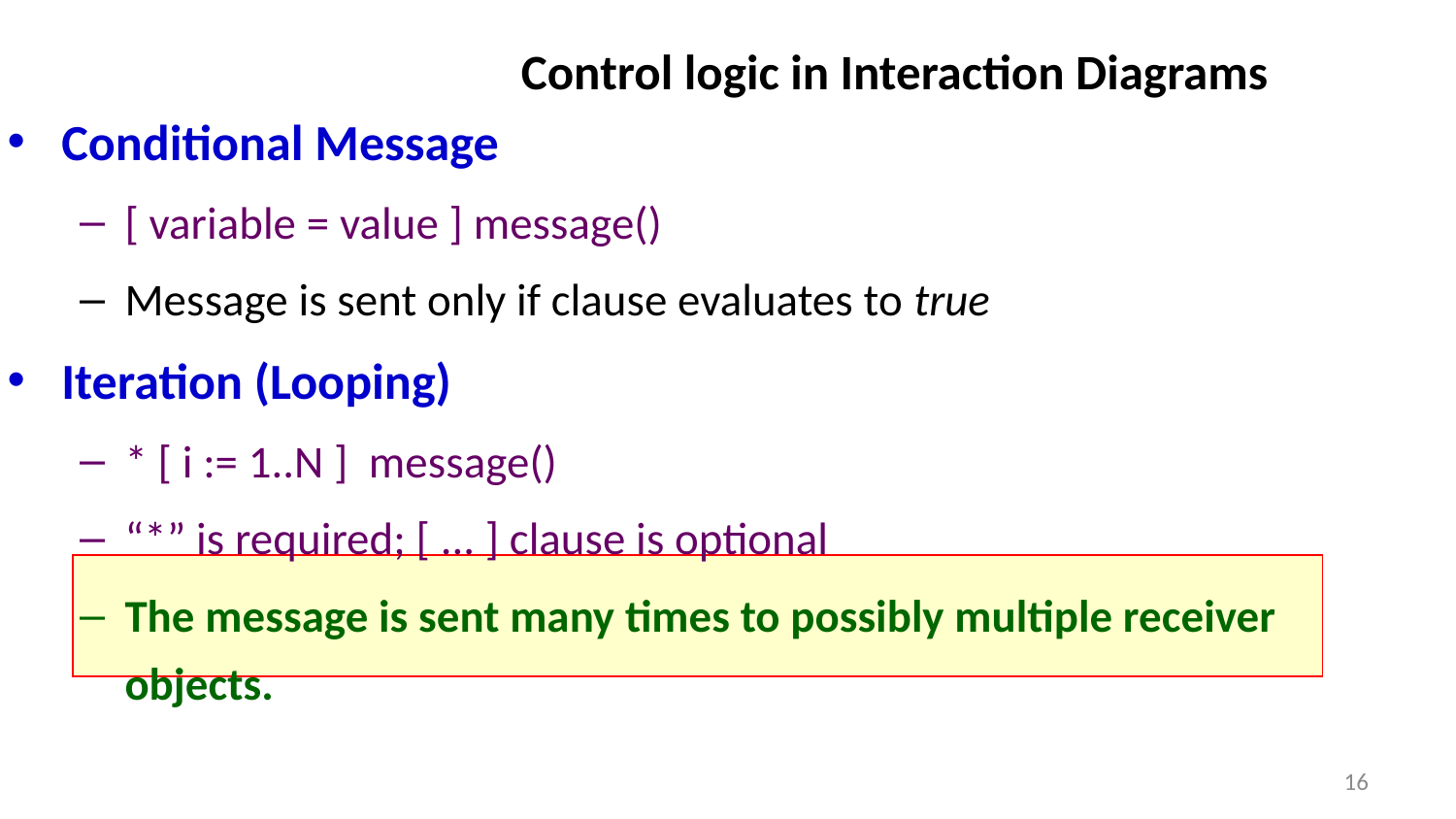

Control logic in Interaction Diagrams
Conditional Message
[ variable = value ] message()
Message is sent only if clause evaluates to true
Iteration (Looping)
* [ i := 1..N ]  message()
“*” is required; [ ... ] clause is optional
The message is sent many times to possibly multiple receiver objects.

16